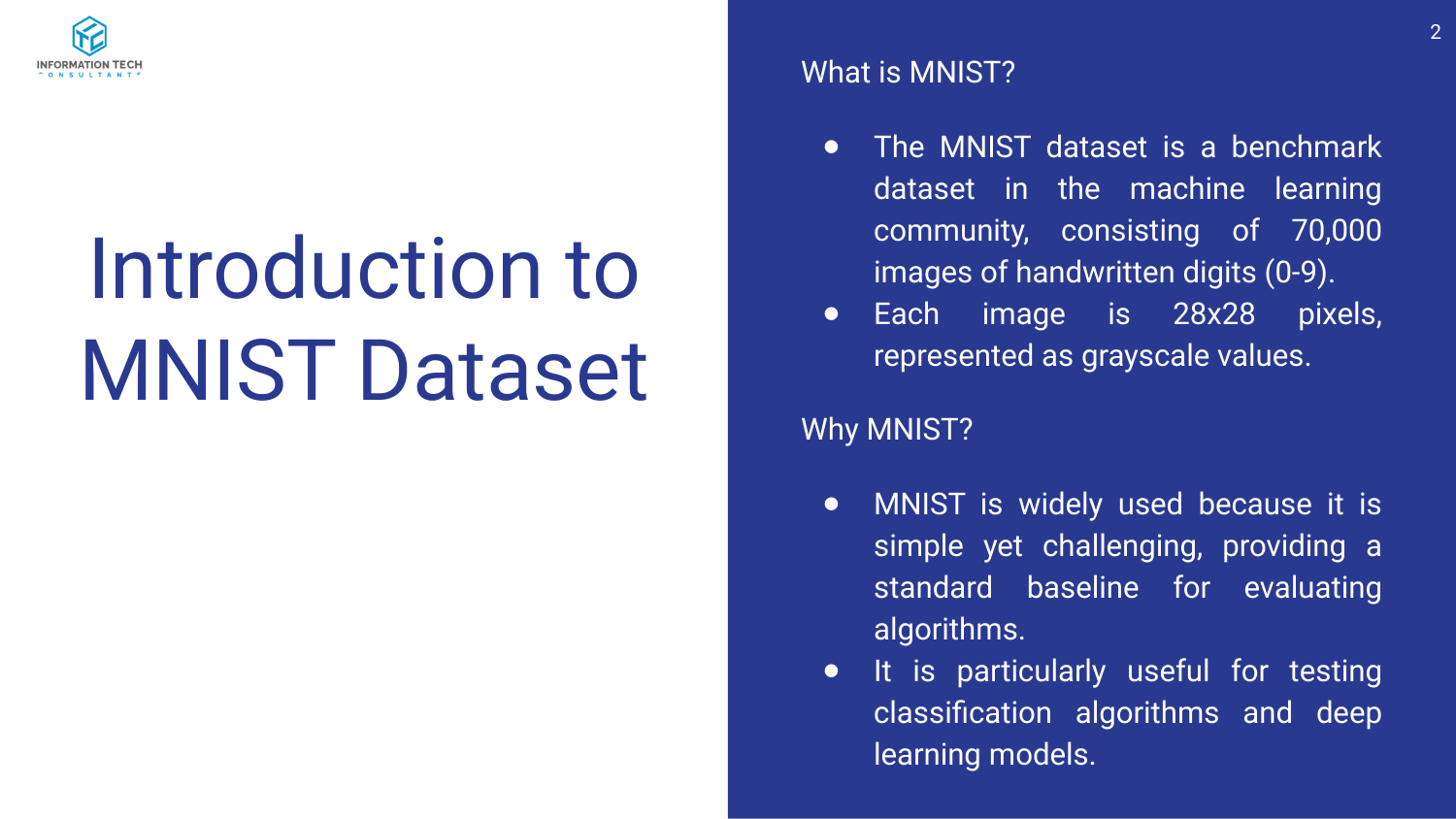

2
What is MNIST?
The MNIST dataset is a benchmark dataset in the machine learning community, consisting of 70,000 images of handwritten digits (0-9).
Each image is 28x28 pixels, represented as grayscale values.
Why MNIST?
MNIST is widely used because it is simple yet challenging, providing a standard baseline for evaluating algorithms.
It is particularly useful for testing classification algorithms and deep learning models.
# Introduction to MNIST Dataset